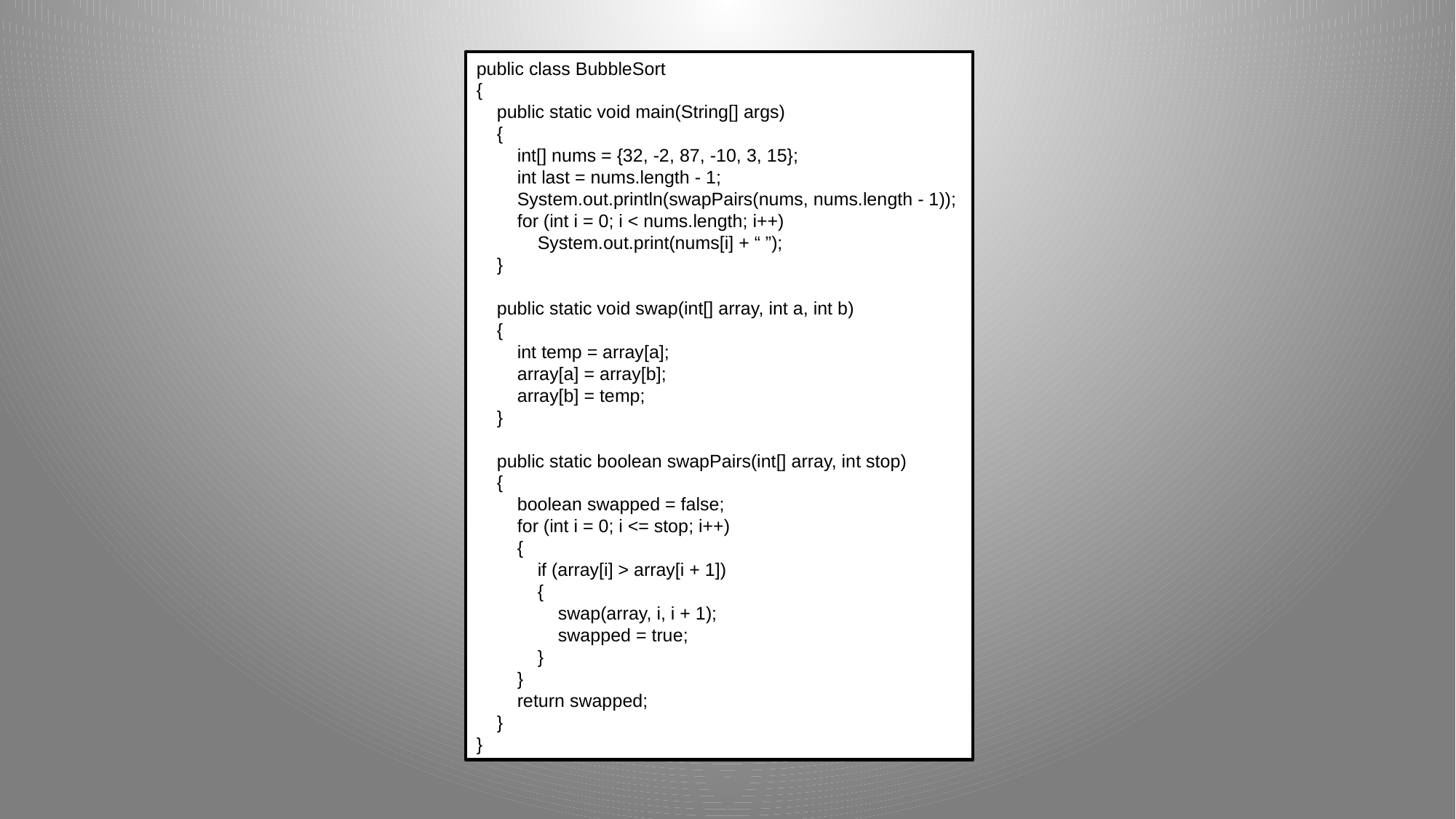

public class BubbleSort
{
    public static void main(String[] args)
    {
        int[] nums = {32, -2, 87, -10, 3, 15};
        int last = nums.length - 1;
        System.out.println(swapPairs(nums, nums.length - 1));
        for (int i = 0; i < nums.length; i++)
            System.out.print(nums[i] + “ ”);
    }

    public static void swap(int[] array, int a, int b)
    {
        int temp = array[a];
        array[a] = array[b];
        array[b] = temp;
    }

    public static boolean swapPairs(int[] array, int stop)
    {
        boolean swapped = false;
        for (int i = 0; i <= stop; i++)
        {
            if (array[i] > array[i + 1])
            {
                swap(array, i, i + 1);
                swapped = true;
            }
        }
        return swapped;
    }
}